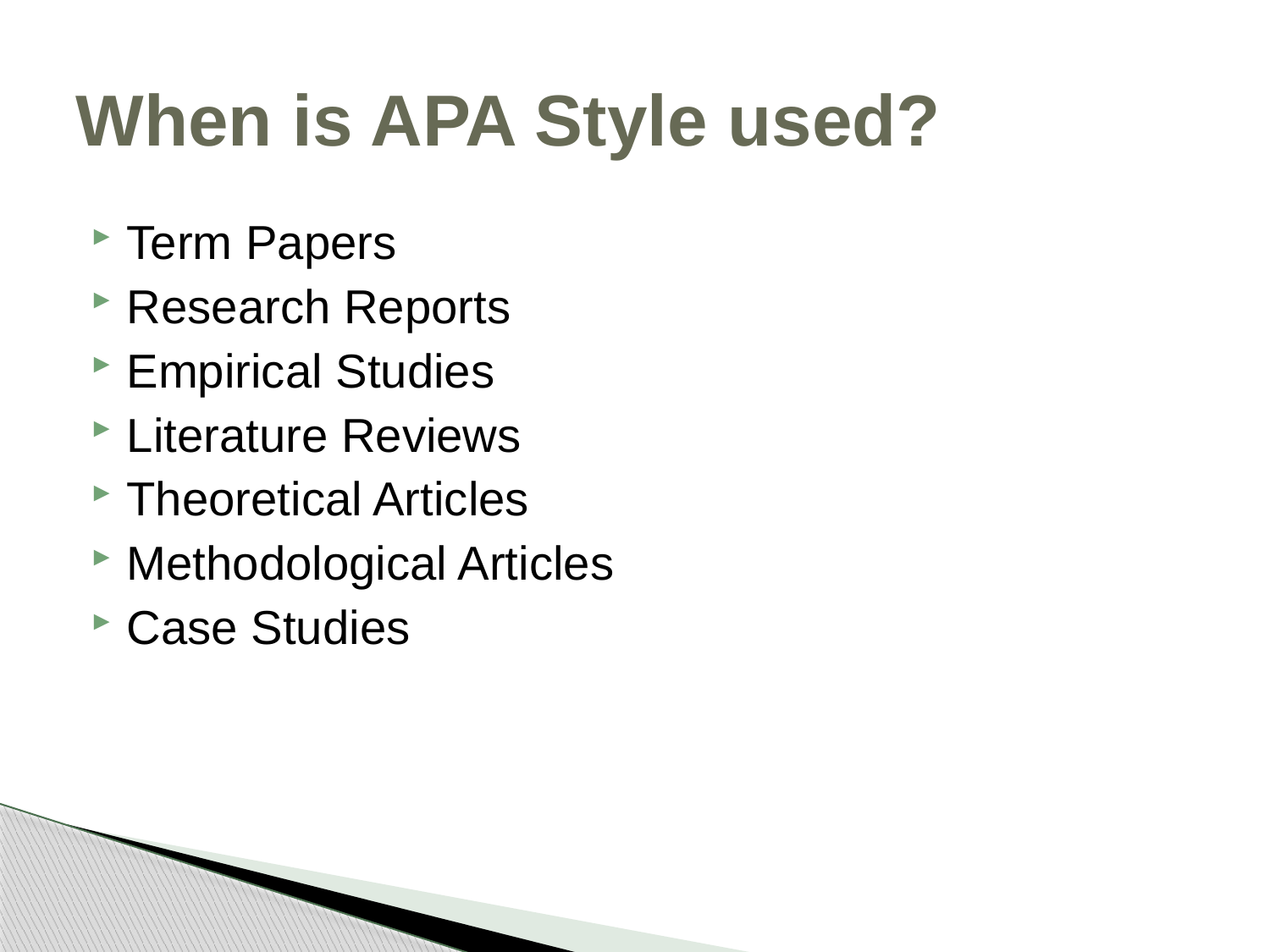

# When is APA Style used?
Term Papers
Research Reports
Empirical Studies
Literature Reviews
Theoretical Articles
Methodological Articles
Case Studies